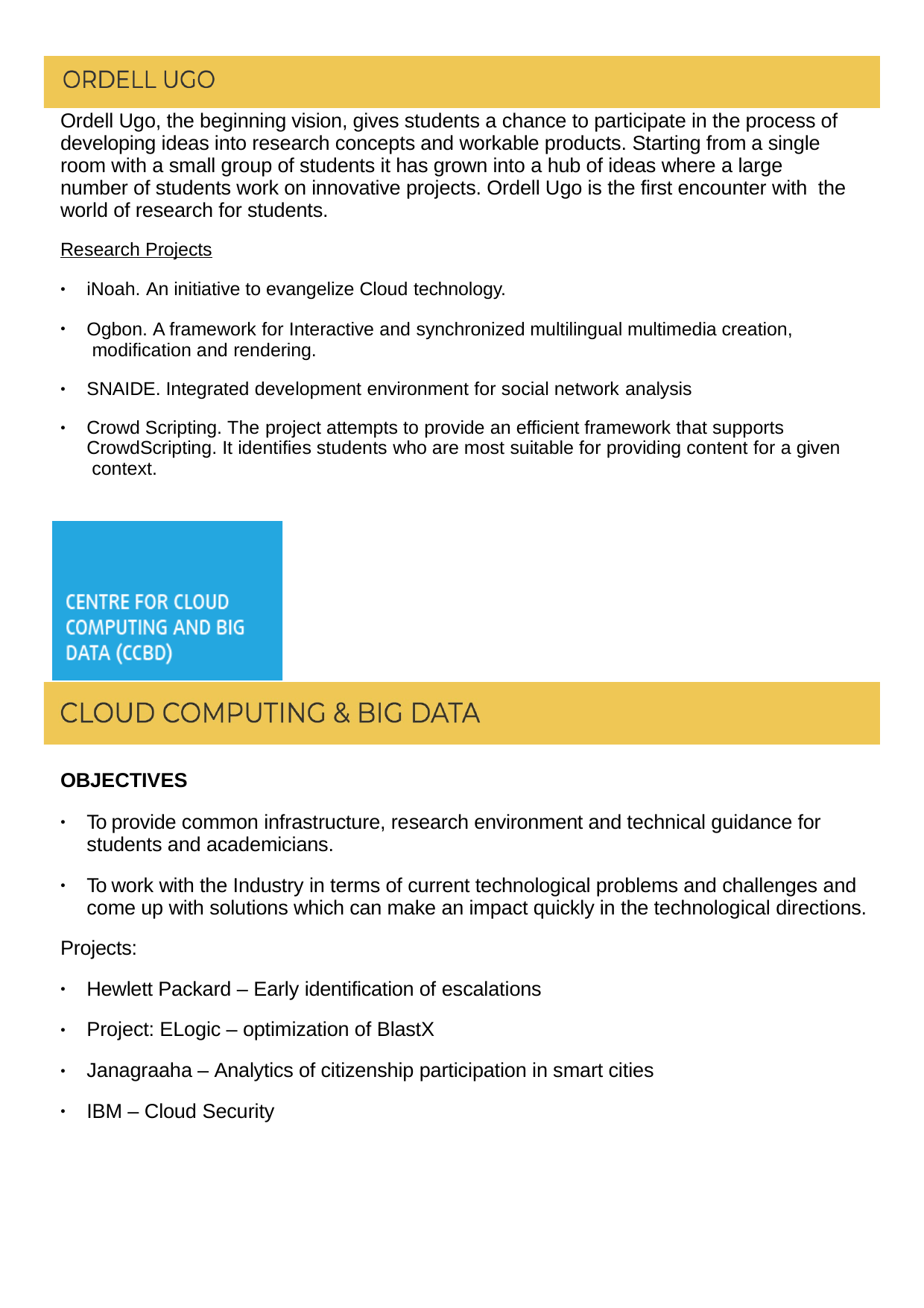

Ordell Ugo, the beginning vision, gives students a chance to participate in the process of  developing ideas into research concepts and workable products. Starting from a single  room with a small group of students it has grown into a hub of ideas where a large  number of students work on innovative projects. Ordell Ugo is the first encounter with  the world of research for students.
Research Projects
iNoah. An initiative to evangelize Cloud technology.
●
Ogbon. A framework for Interactive and synchronized multilingual multimedia creation,  modification and rendering.
●
SNAIDE. Integrated development environment for social network analysis
●
Crowd Scripting. The project attempts to provide an efficient framework that supports  CrowdScripting. It identifies students who are most suitable for providing content for a given  context.
●

OBJECTIVES
To provide common infrastructure, research environment and technical guidance for  students and academicians.
●
To work with the Industry in terms of current technological problems and challenges and  come up with solutions which can make an impact quickly in the technological directions.
Projects:
●
Hewlett Packard – Early identification of escalations
Project: ELogic – optimization of BlastX
Janagraaha – Analytics of citizenship participation in smart cities  IBM – Cloud Security
●
●
●
●